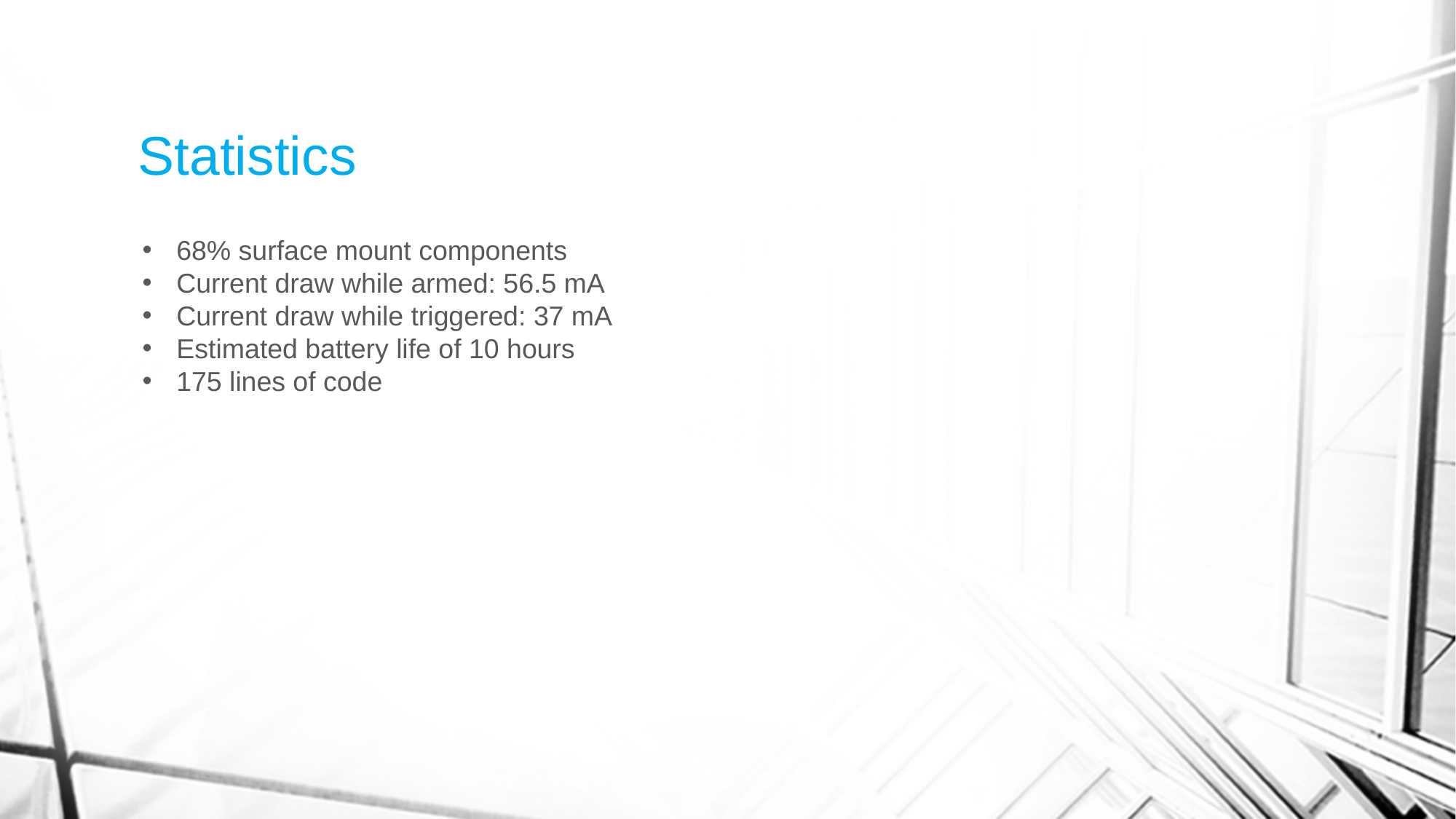

# Statistics
68% surface mount components
Current draw while armed: 56.5 mA
Current draw while triggered: 37 mA
Estimated battery life of 10 hours
175 lines of code